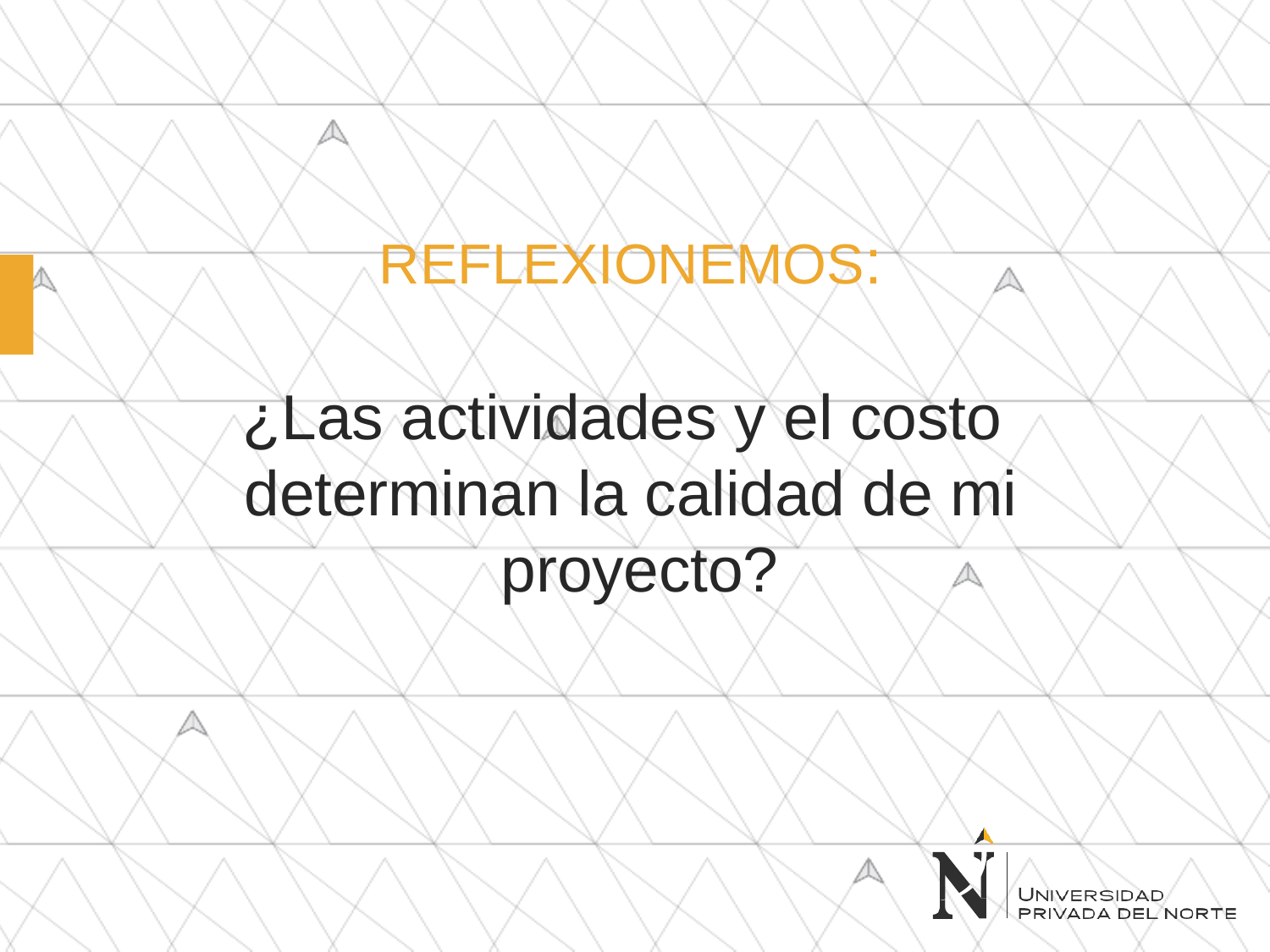

REFLEXIONEMOS:

¿Las actividades y el costo  determinan la calidad de mi  proyecto?